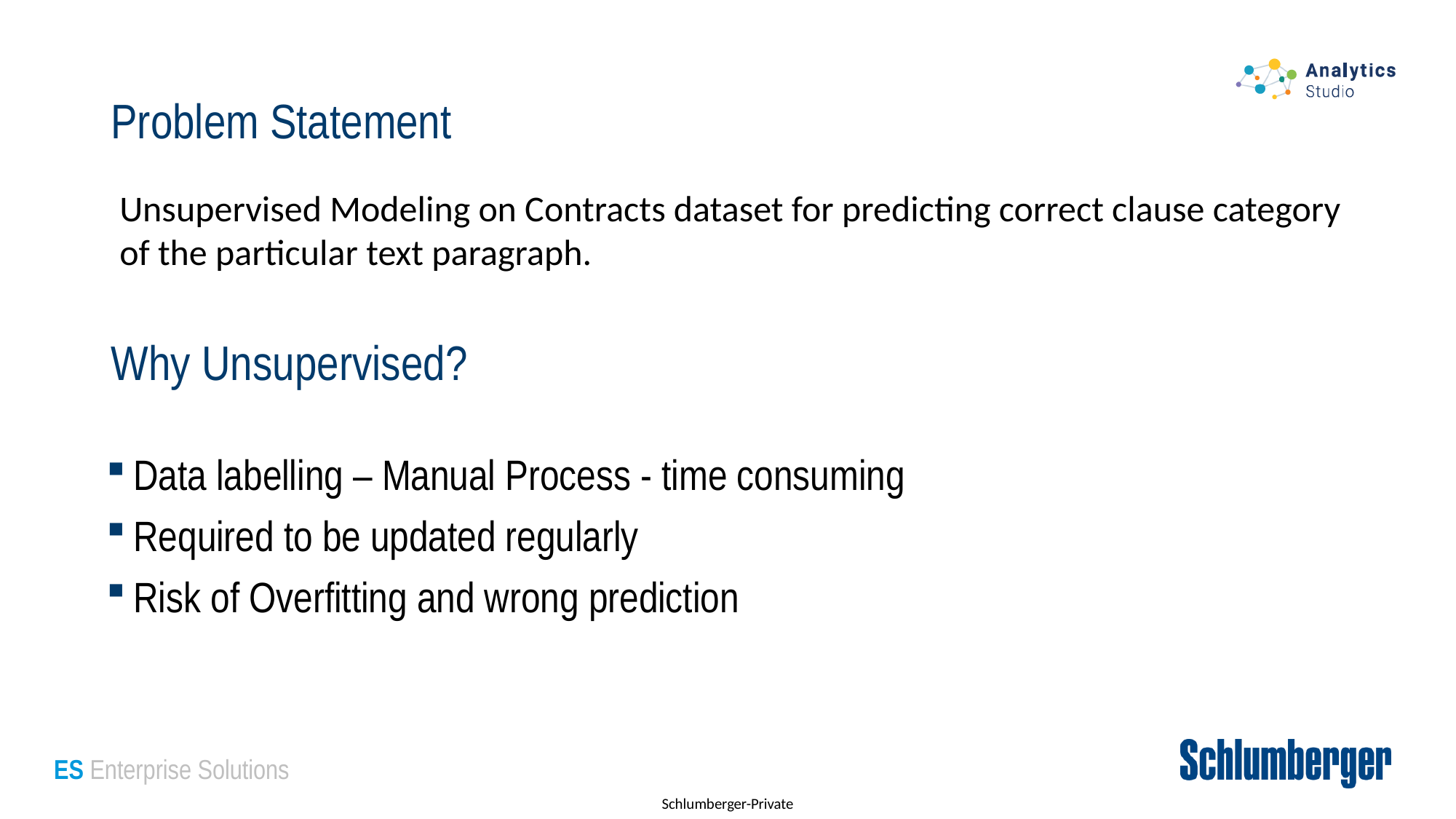

# Problem Statement
Unsupervised Modeling on Contracts dataset for predicting correct clause category
of the particular text paragraph.

Why Unsupervised?
Data labelling – Manual Process - time consuming
Required to be updated regularly
Risk of Overfitting and wrong prediction